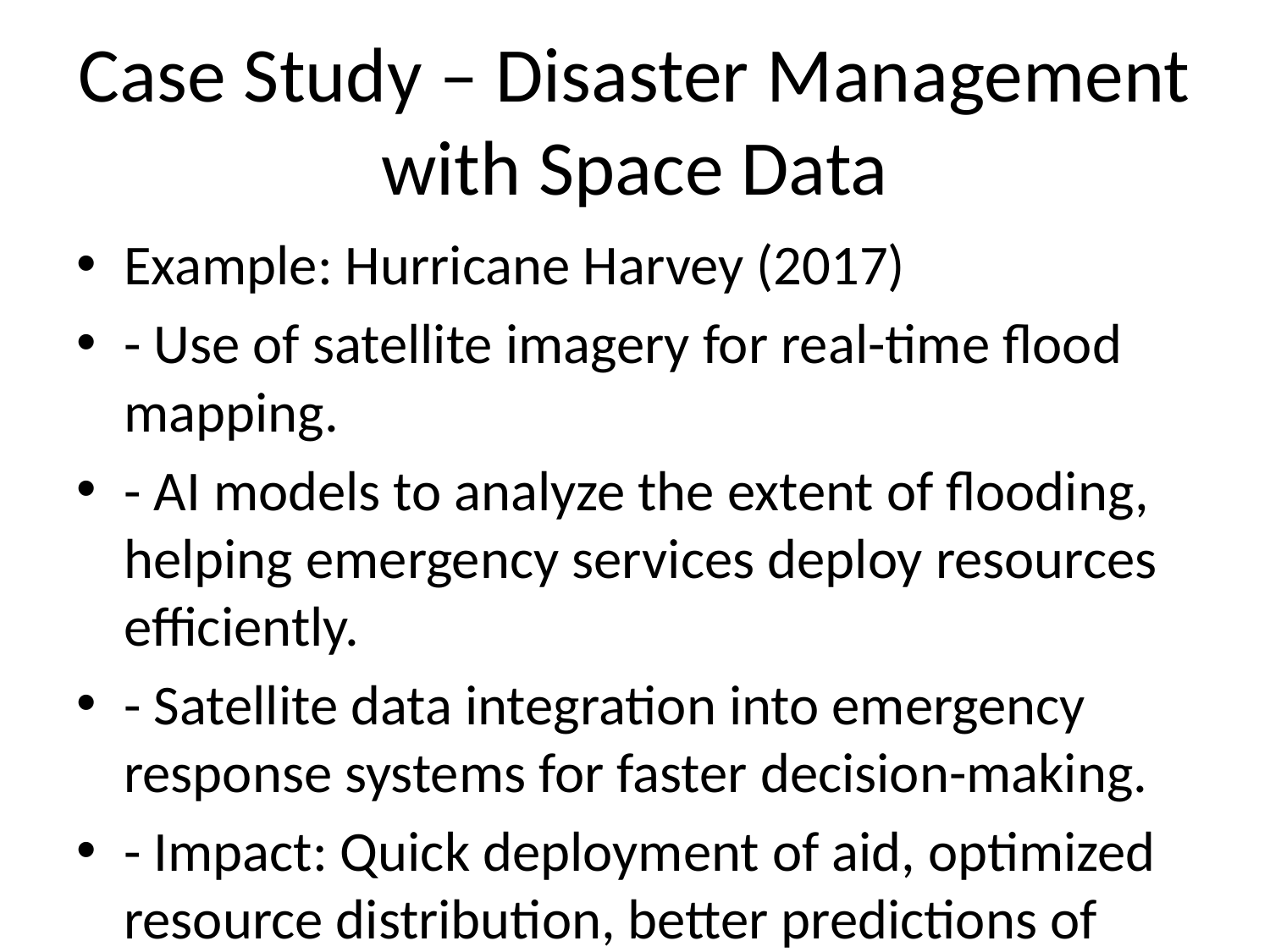

# Case Study – Disaster Management with Space Data
Example: Hurricane Harvey (2017)
- Use of satellite imagery for real-time flood mapping.
- AI models to analyze the extent of flooding, helping emergency services deploy resources efficiently.
- Satellite data integration into emergency response systems for faster decision-making.
- Impact: Quick deployment of aid, optimized resource distribution, better predictions of storm behavior.